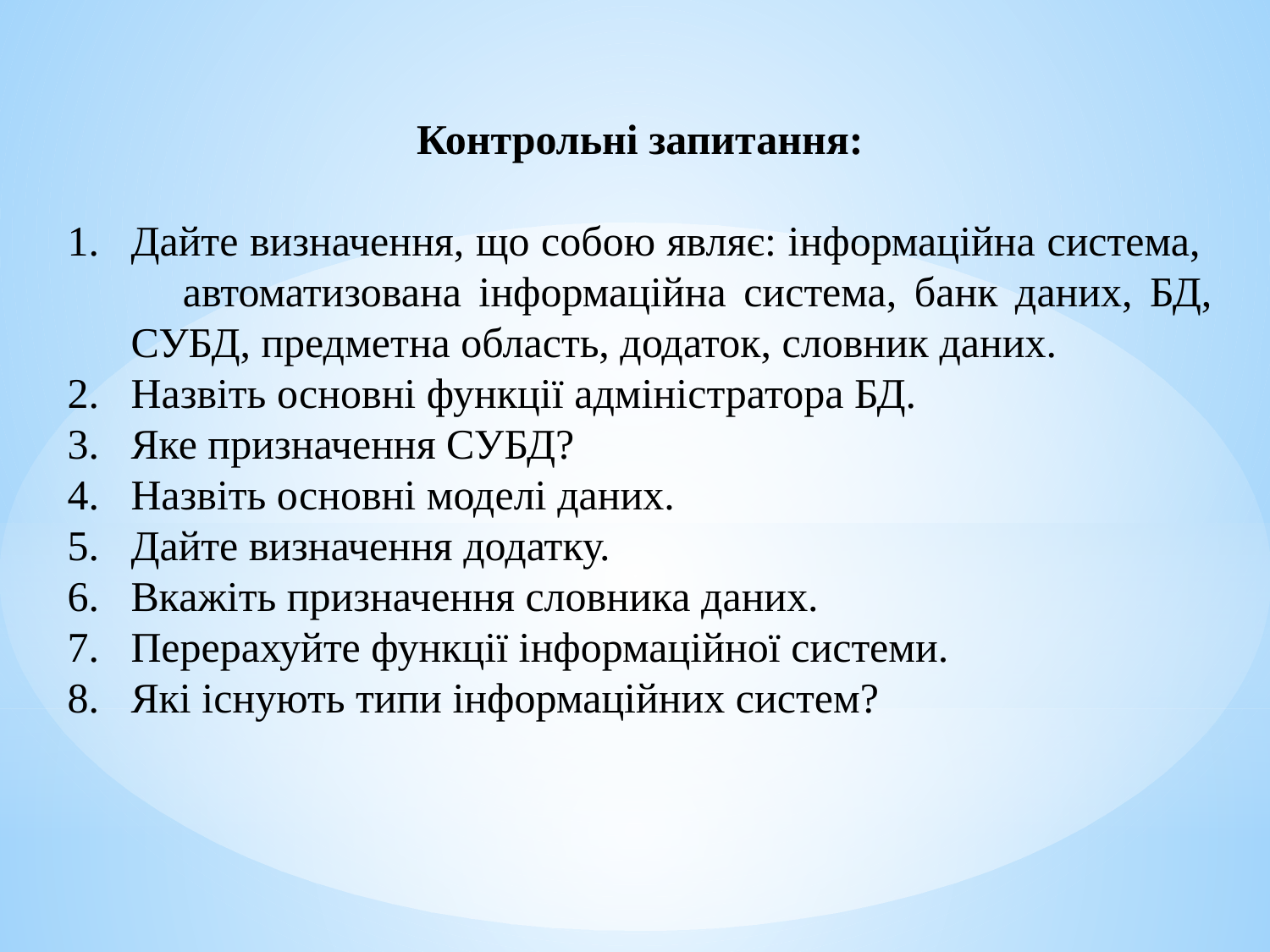

Контрольні запитання:

Дайте визначення, що собою являє: інформаційна система,     автоматизована інформаційна система, банк даних, БД, СУБД, предметна область, додаток, словник даних.
2.   Назвіть основні функції адміністратора БД.
3.   Яке призначення СУБД?
4.   Назвіть основні моделі даних.
5.   Дайте визначення додатку.
6.   Вкажіть призначення словника даних.
7.   Перерахуйте функції інформаційної системи.
8.   Які існують типи інформаційних систем?